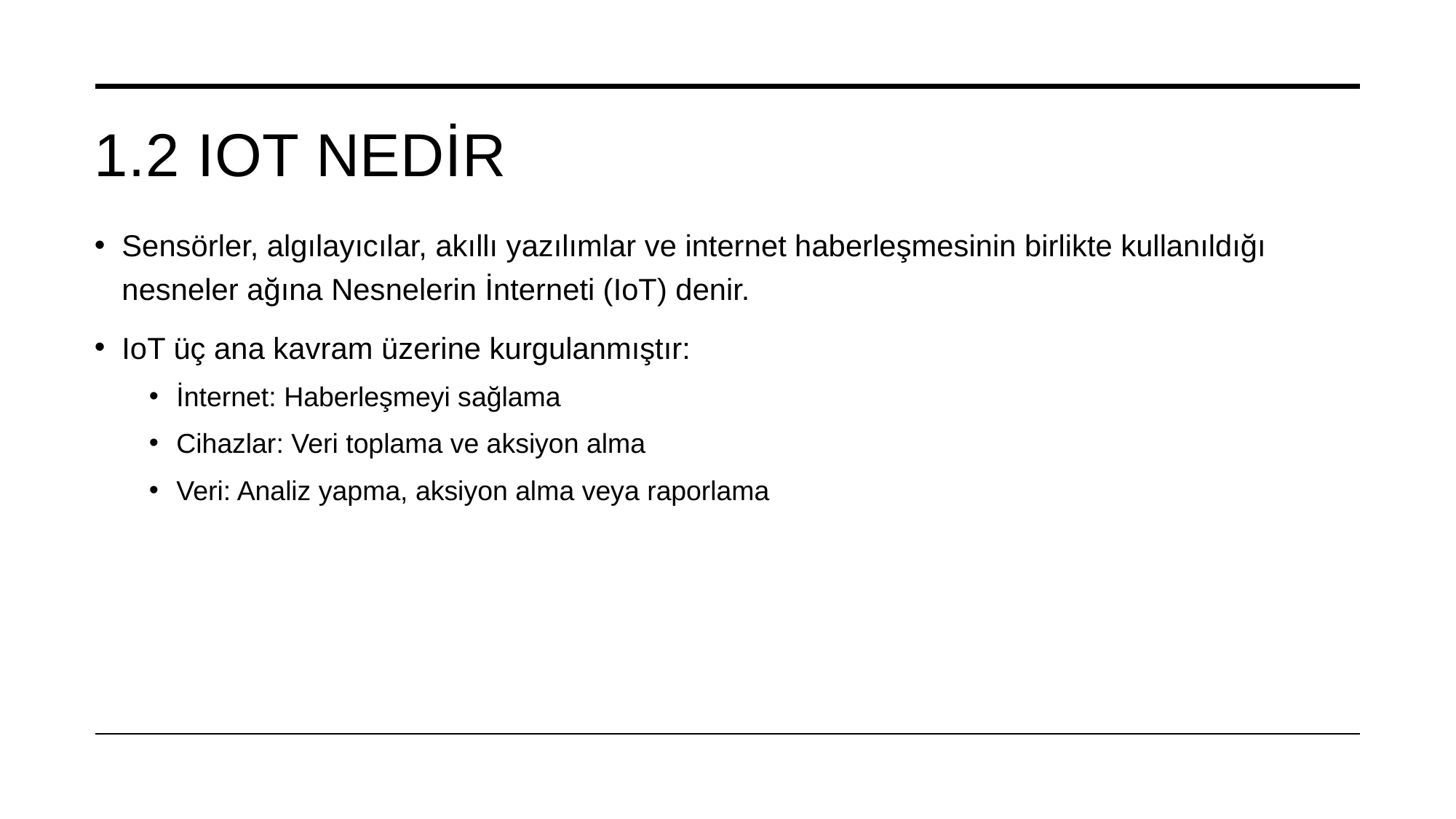

# 1.2 ıot nedir
Sensörler, algılayıcılar, akıllı yazılımlar ve internet haberleşmesinin birlikte kullanıldığı nesneler ağına Nesnelerin İnterneti (IoT) denir.
IoT üç ana kavram üzerine kurgulanmıştır:
İnternet: Haberleşmeyi sağlama
Cihazlar: Veri toplama ve aksiyon alma
Veri: Analiz yapma, aksiyon alma veya raporlama